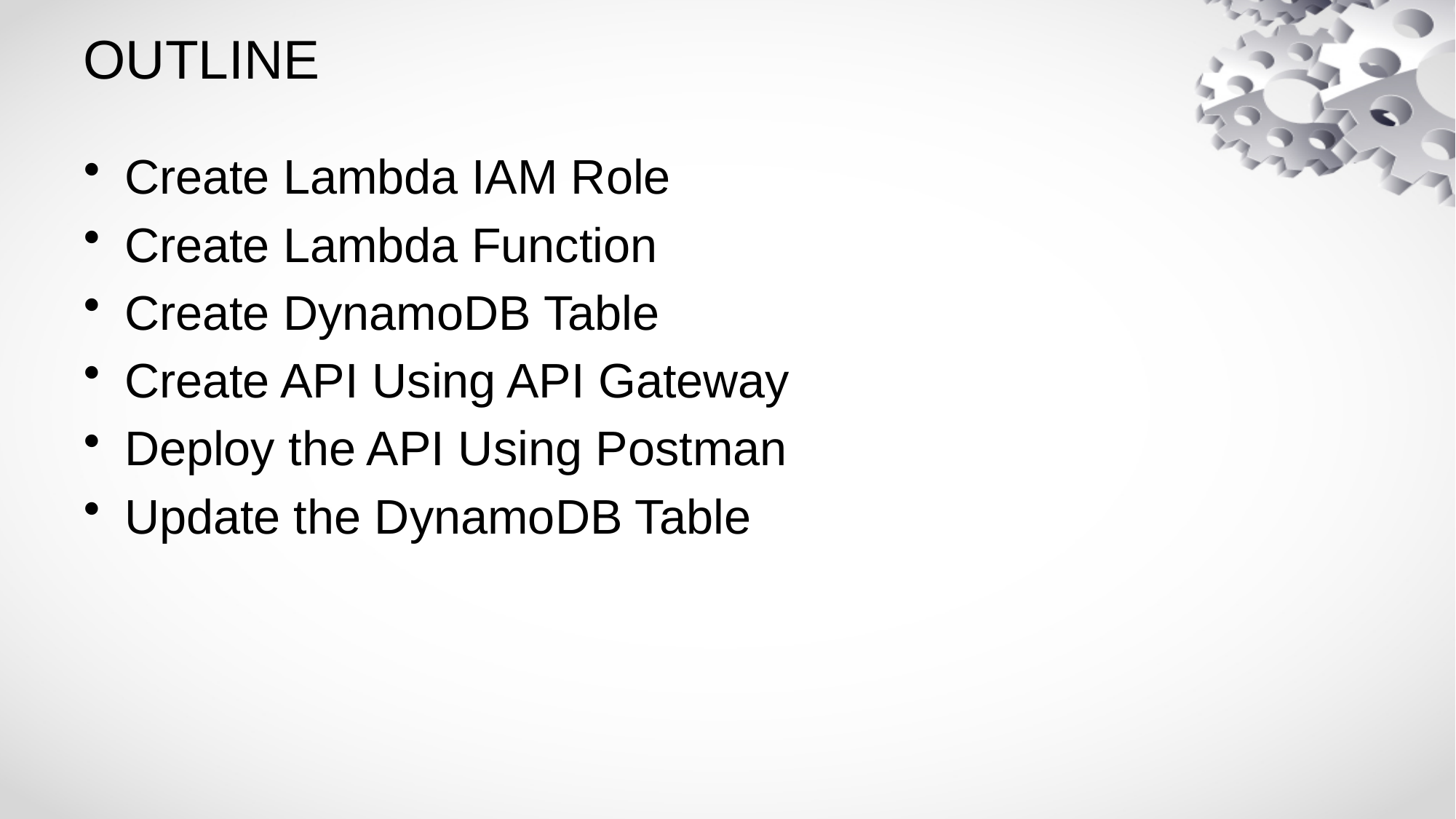

# OUTLINE
Create Lambda IAM Role
Create Lambda Function
Create DynamoDB Table
Create API Using API Gateway
Deploy the API Using Postman
Update the DynamoDB Table